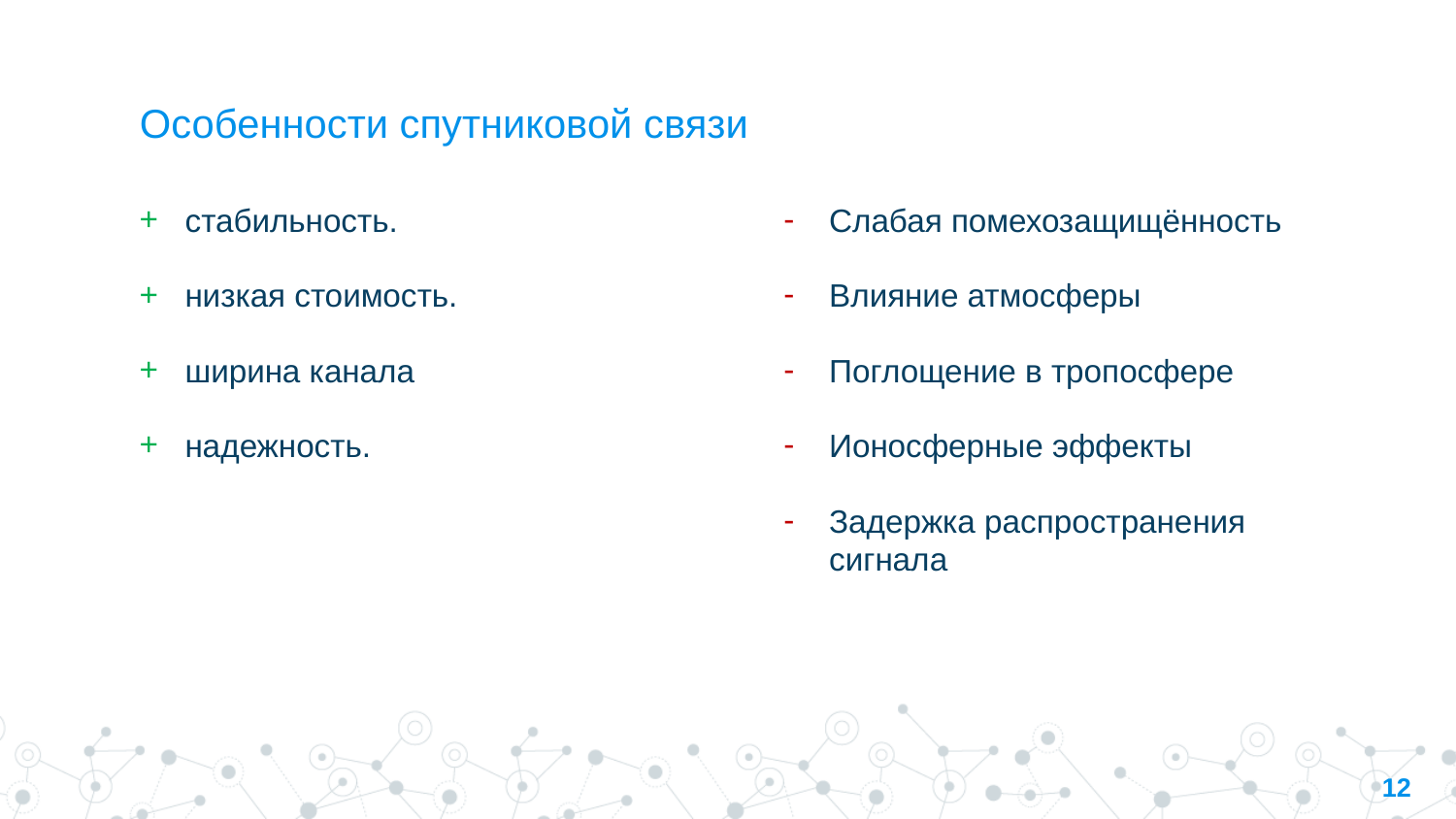

# Особенности спутниковой связи
стабильность.
низкая стоимость.
ширина канала
надежность.
Слабая помехозащищённость
Влияние атмосферы
Поглощение в тропосфере
Ионосферные эффекты
Задержка распространения сигнала
12